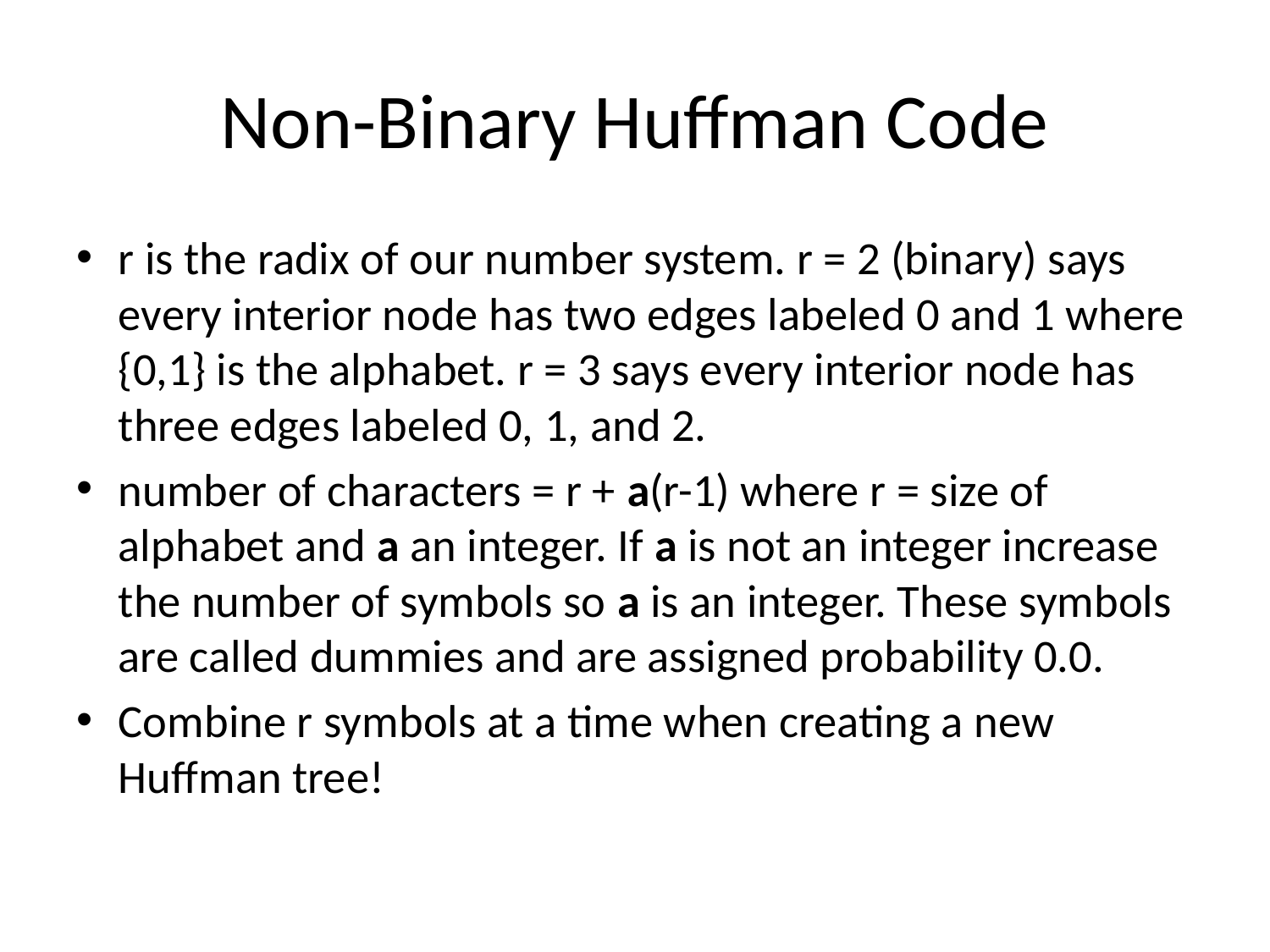

# Non-Binary Huffman Code
r is the radix of our number system. r = 2 (binary) says every interior node has two edges labeled 0 and 1 where {0,1} is the alphabet. r = 3 says every interior node has three edges labeled 0, 1, and 2.
number of characters = r + a(r-1) where r = size of alphabet and a an integer. If a is not an integer increase the number of symbols so a is an integer. These symbols are called dummies and are assigned probability 0.0.
Combine r symbols at a time when creating a new Huffman tree!